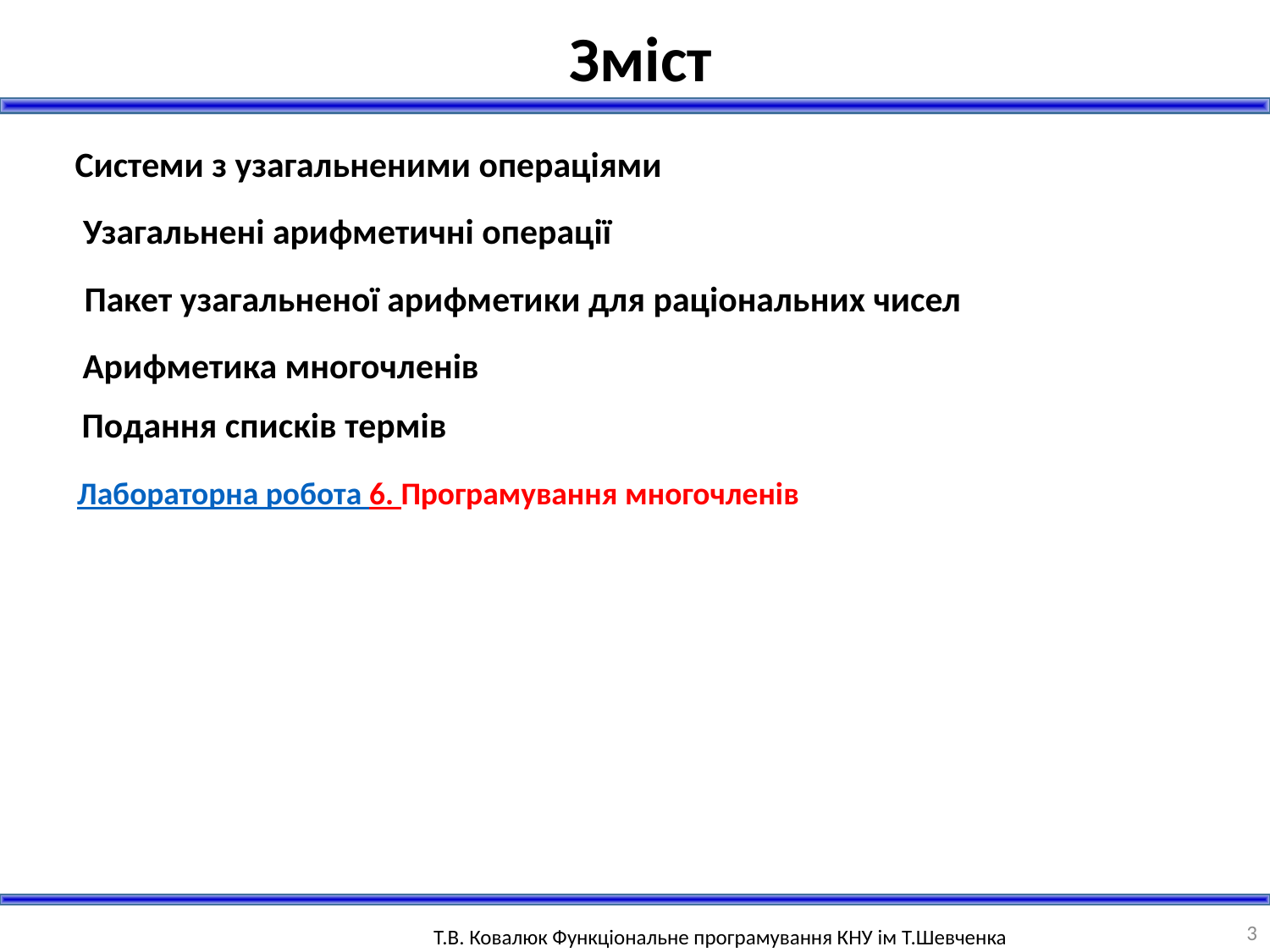

Зміст

Сиcтеми з узагальненими операціями
Узагальнені арифметичні операції
Пакет узагальненої арифметики для раціональних чисел
Арифметика многочленів
Подання списків термів
Лабораторна робота 6. Програмування многочленів
3